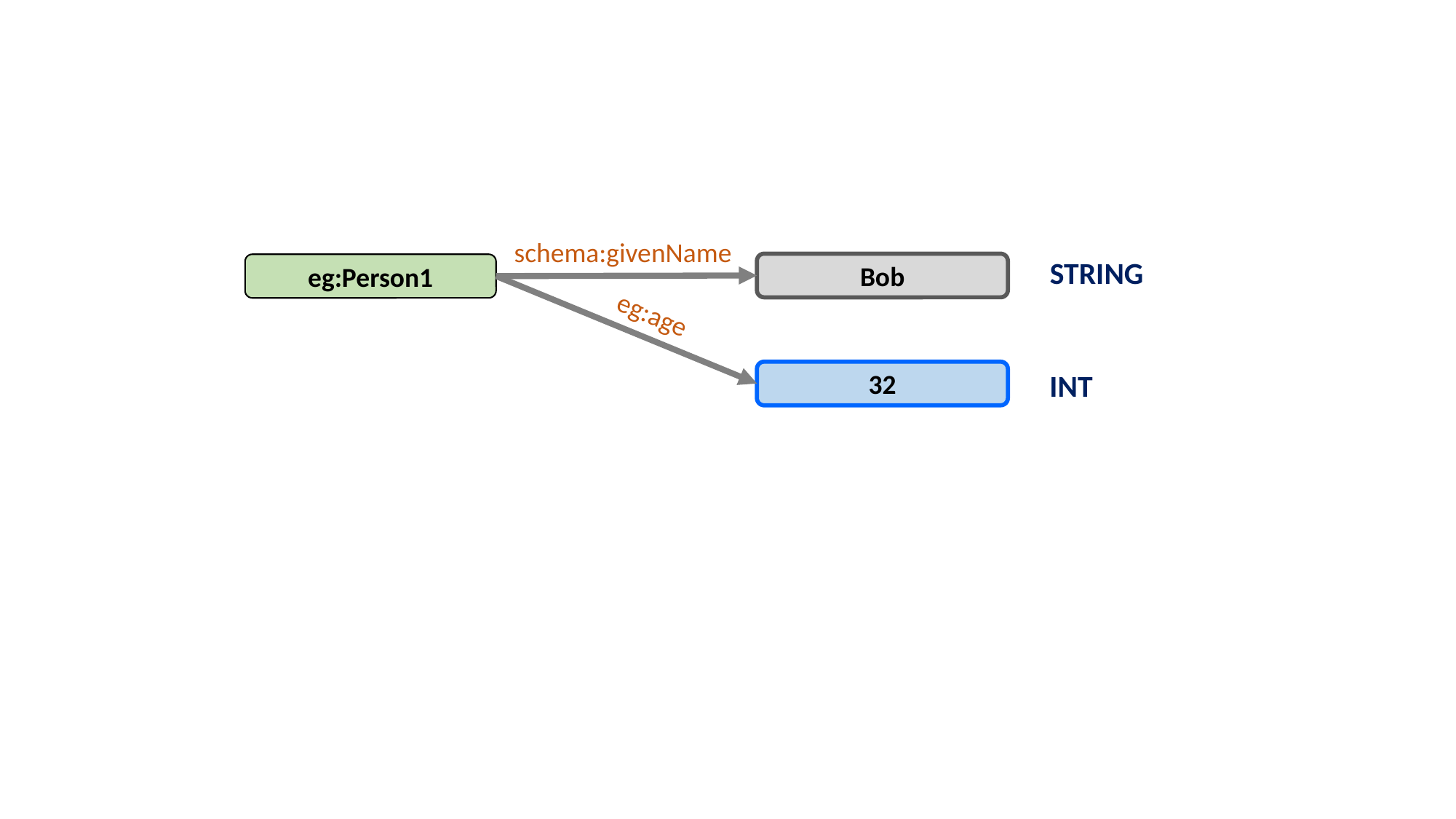

schema:givenName
STRING
Bob
eg:Person1
eg:age
32
INT